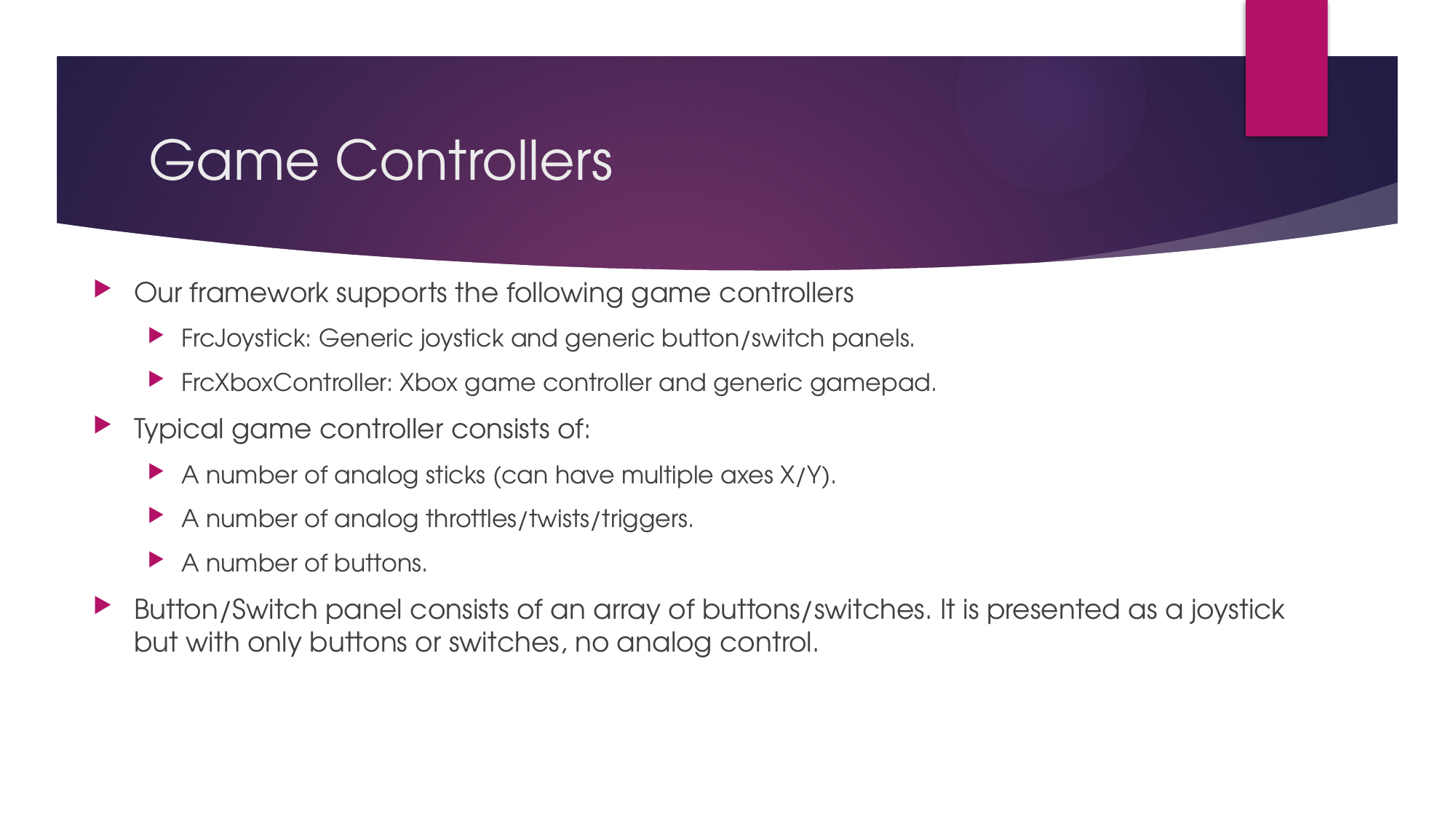

# Game Controllers
Our framework supports the following game controllers
FrcJoystick: Generic joystick and generic button/switch panels.
FrcXboxController: Xbox game controller and generic gamepad.
Typical game controller consists of:
A number of analog sticks (can have multiple axes X/Y).
A number of analog throttles/twists/triggers.
A number of buttons.
Button/Switch panel consists of an array of buttons/switches. It is presented as a joystick but with only buttons or switches, no analog control.